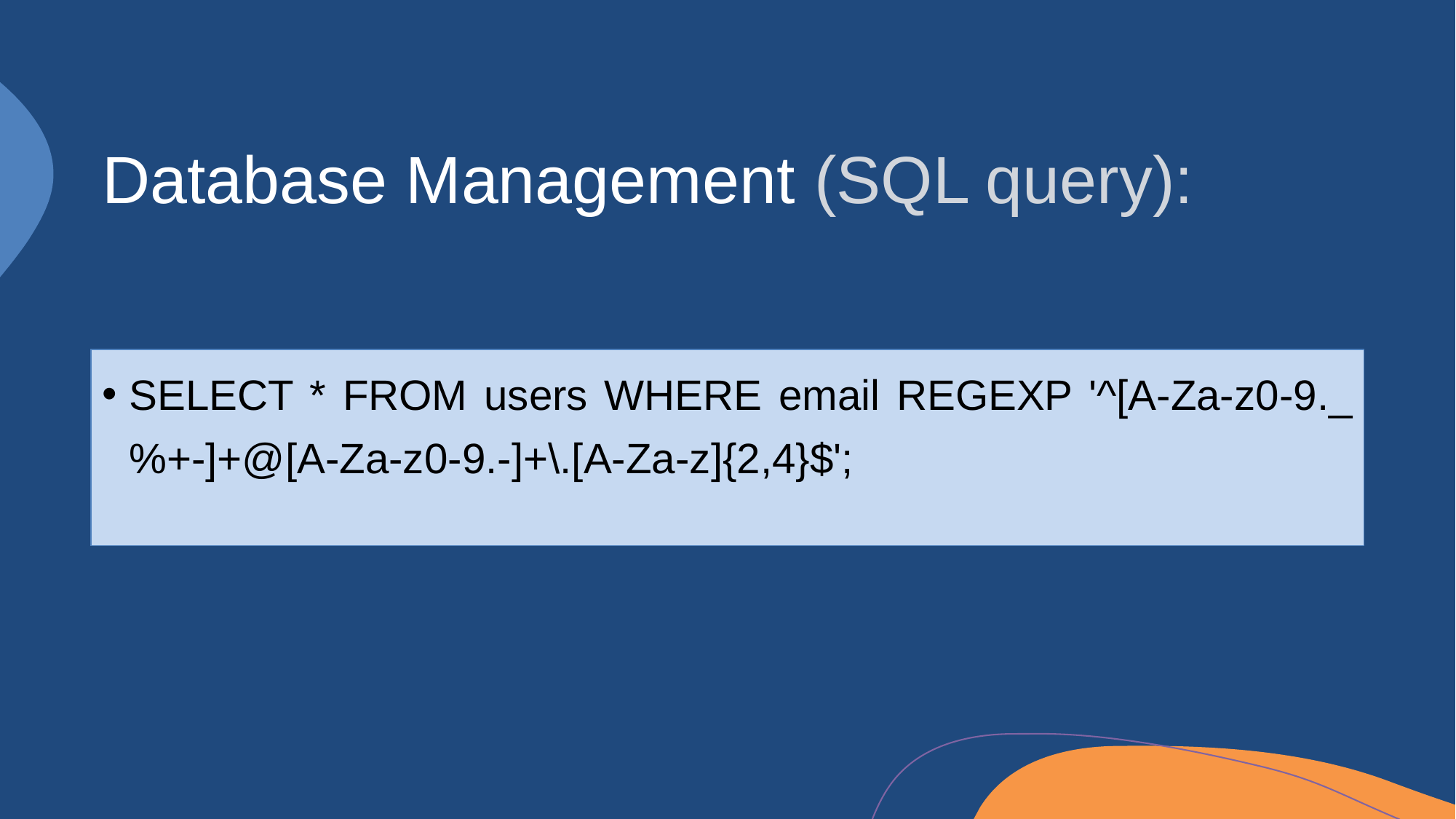

# Database Management (SQL query):
SELECT * FROM users WHERE email REGEXP '^[A-Za-z0-9._%+-]+@[A-Za-z0-9.-]+\.[A-Za-z]{2,4}$';